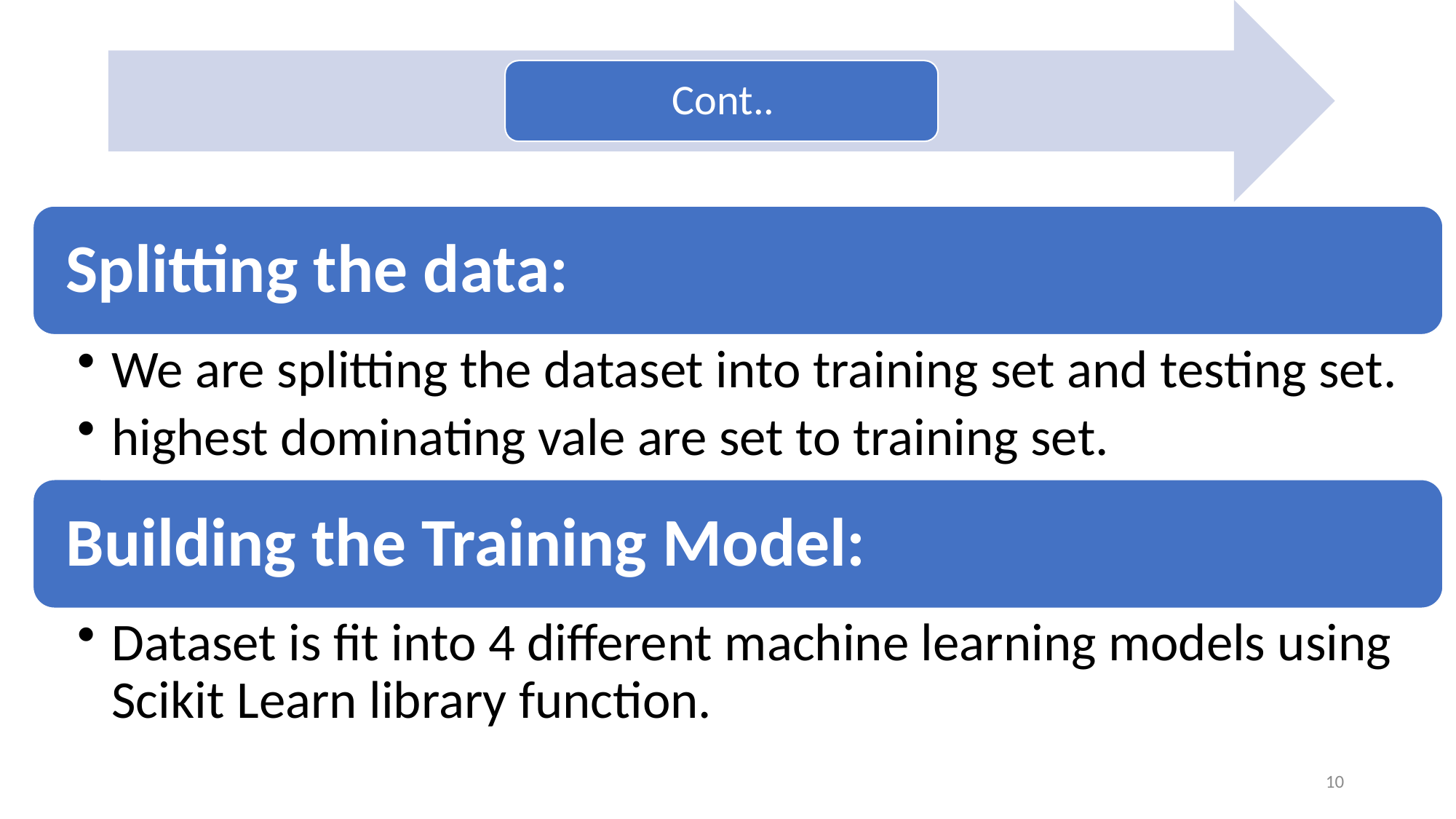

Cont..
Splitting the data:
We are splitting the dataset into training set and testing set.
highest dominating vale are set to training set.
Building the Training Model:
Dataset is fit into 4 different machine learning models using Scikit Learn library function.
10